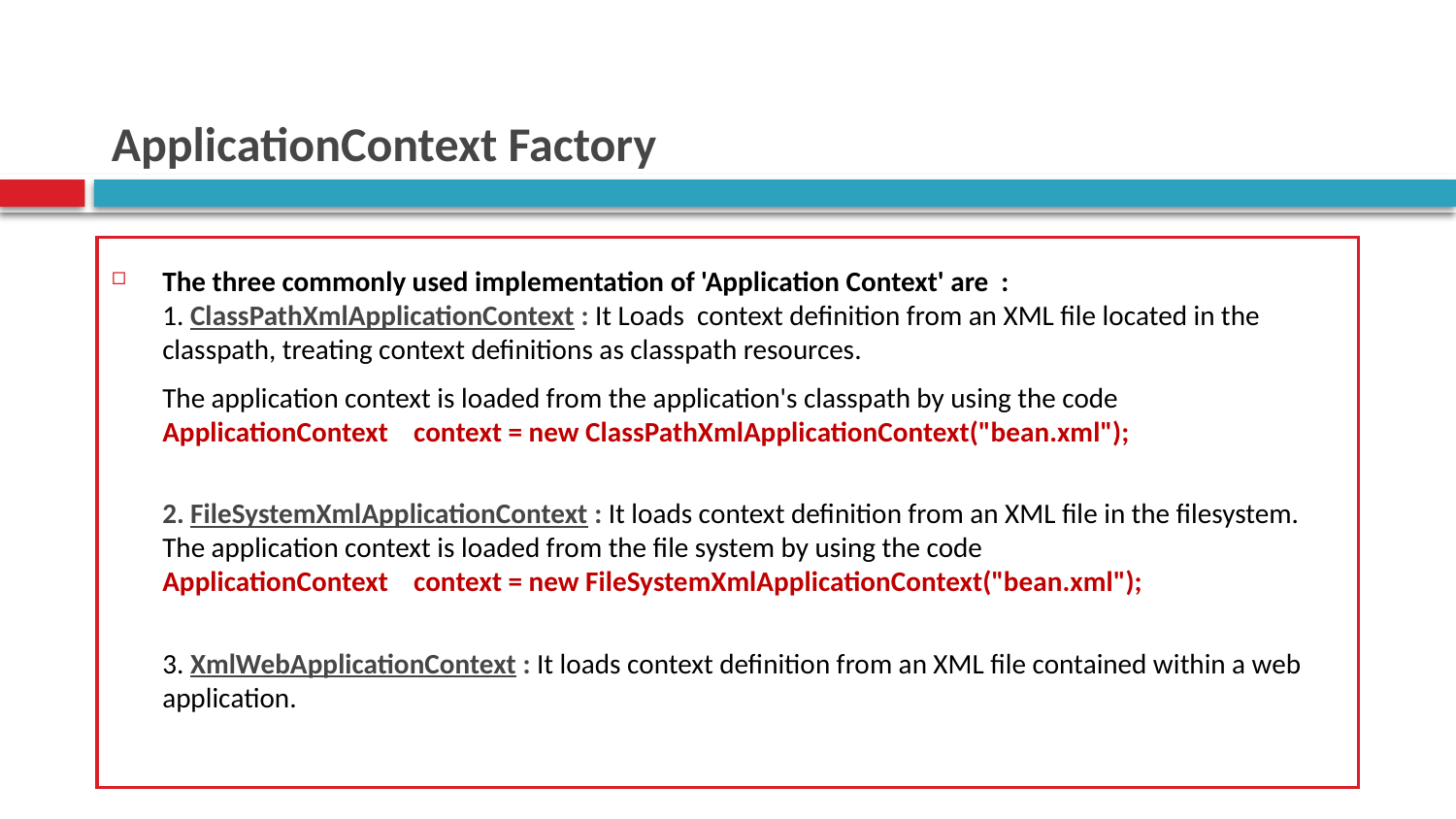

# ApplicationContext Factory
The three commonly used implementation of 'Application Context' are  :
1. ClassPathXmlApplicationContext : It Loads  context definition from an XML file located in the classpath, treating context definitions as classpath resources.
	The application context is loaded from the application's classpath by using the code
ApplicationContext    context = new ClassPathXmlApplicationContext("bean.xml");
2. FileSystemXmlApplicationContext : It loads context definition from an XML file in the filesystem. The application context is loaded from the file system by using the code
ApplicationContext    context = new FileSystemXmlApplicationContext("bean.xml");
3. XmlWebApplicationContext : It loads context definition from an XML file contained within a web application.